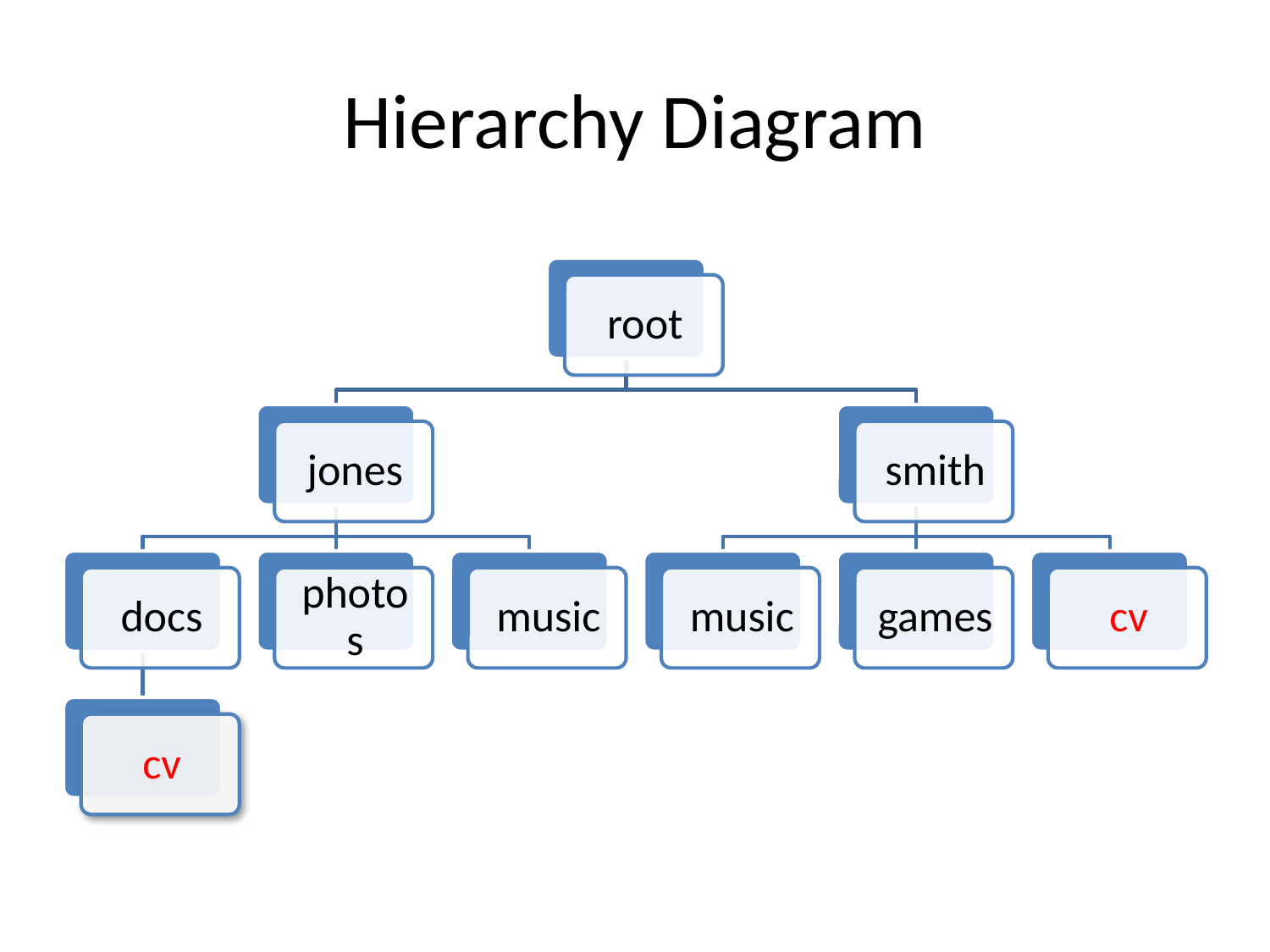

# Hierarchy Diagram
root
jones
docs
cv
photos
music
smith
music
games
cv